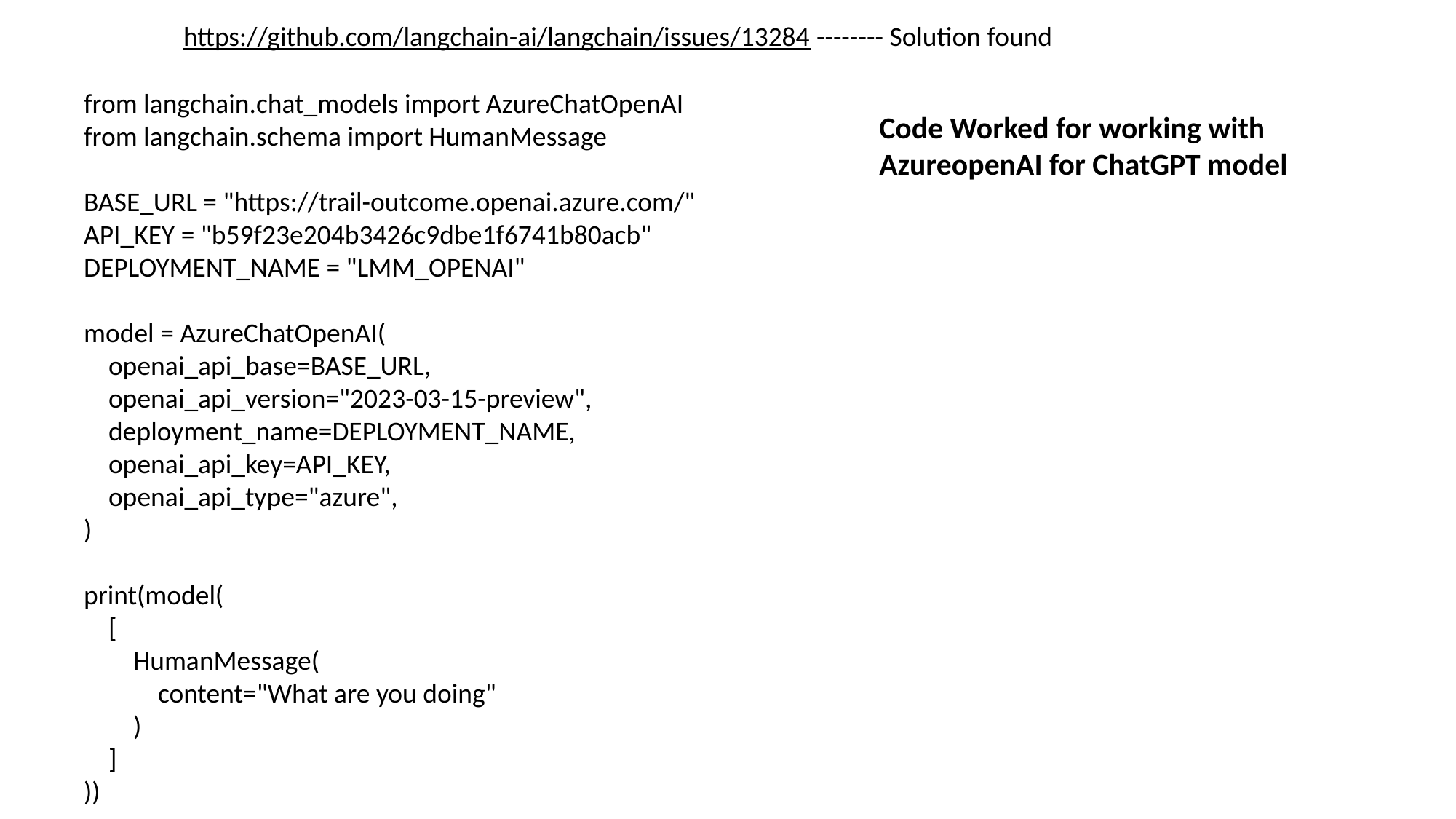

https://github.com/langchain-ai/langchain/issues/13284 -------- Solution found
from langchain.chat_models import AzureChatOpenAI
from langchain.schema import HumanMessage

BASE_URL = "https://trail-outcome.openai.azure.com/"
API_KEY = "b59f23e204b3426c9dbe1f6741b80acb"
DEPLOYMENT_NAME = "LMM_OPENAI"

model = AzureChatOpenAI(
    openai_api_base=BASE_URL,
    openai_api_version="2023-03-15-preview",
    deployment_name=DEPLOYMENT_NAME,
    openai_api_key=API_KEY,
    openai_api_type="azure",
)

print(model(
    [
        HumanMessage(
            content="What are you doing"
        )
    ]
))
Code Worked for working with AzureopenAI for ChatGPT model